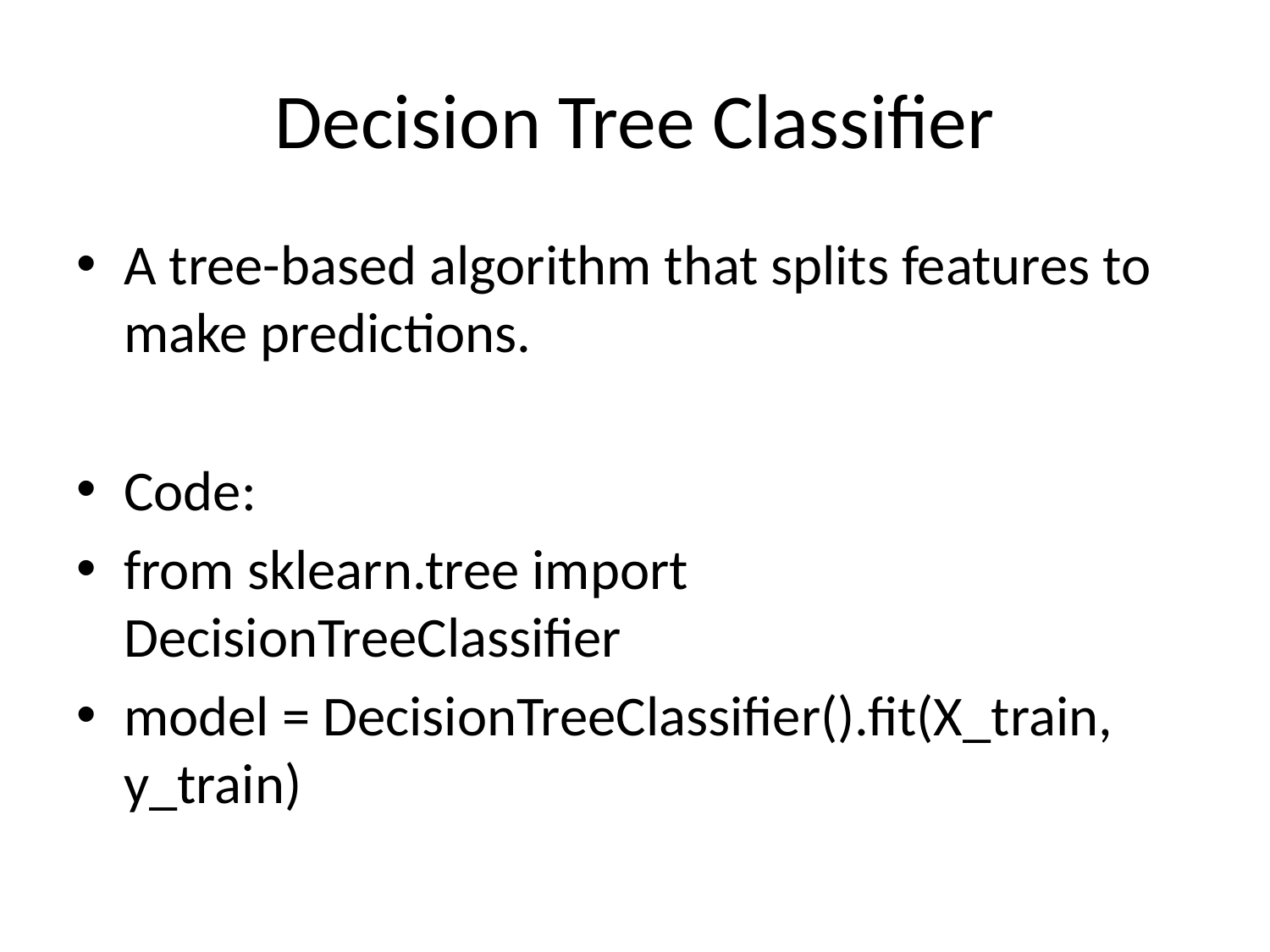

# Decision Tree Classifier
A tree-based algorithm that splits features to make predictions.

Code:
from sklearn.tree import DecisionTreeClassifier
model = DecisionTreeClassifier().fit(X_train, y_train)